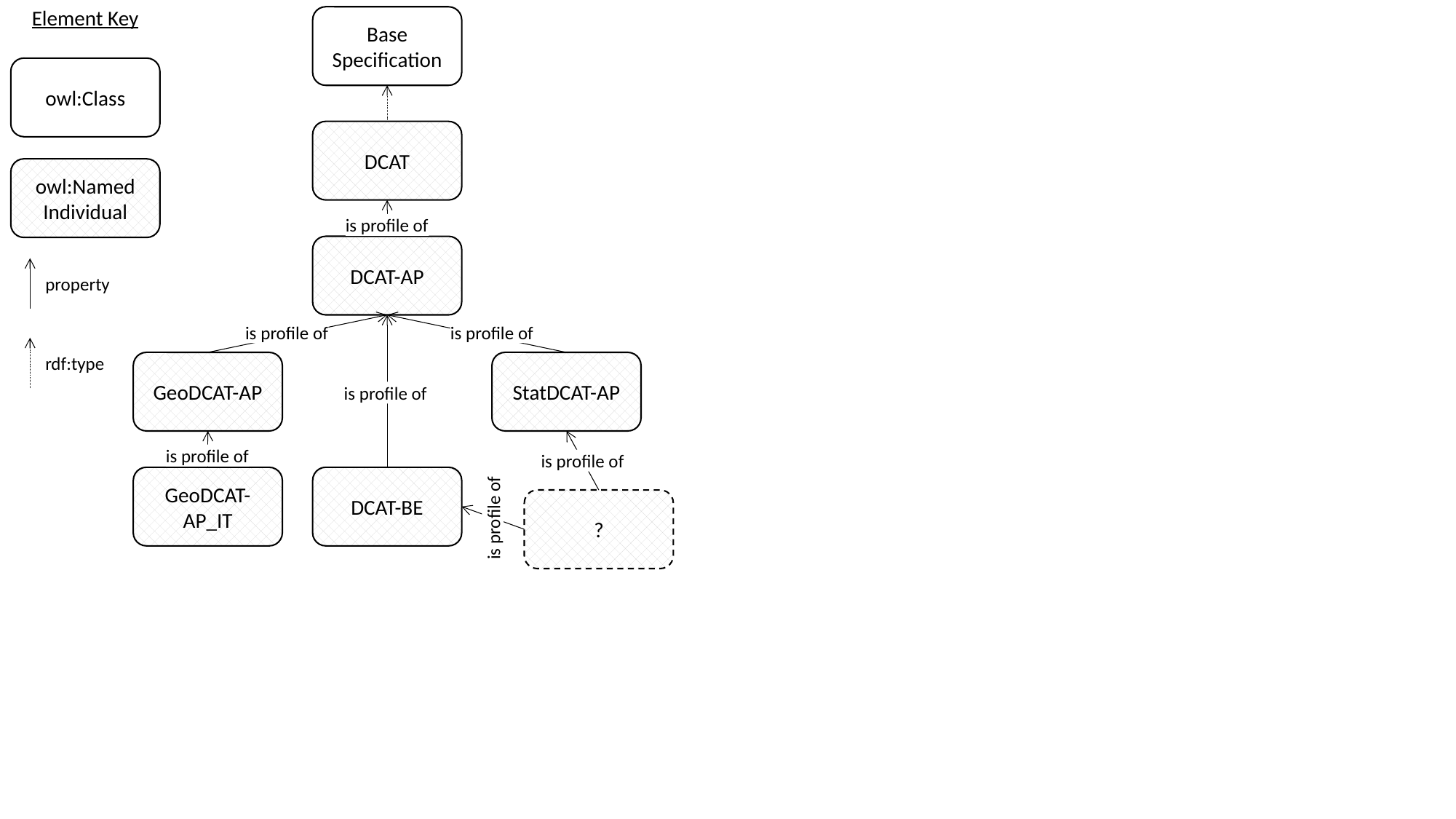

Element Key
Base Specification
owl:Class
DCAT
owl:Named
Individual
is profile of
DCAT-AP
property
is profile of
is profile of
rdf:type
GeoDCAT-AP
StatDCAT-AP
is profile of
is profile of
is profile of
GeoDCAT-AP_IT
DCAT-BE
?
is profile of